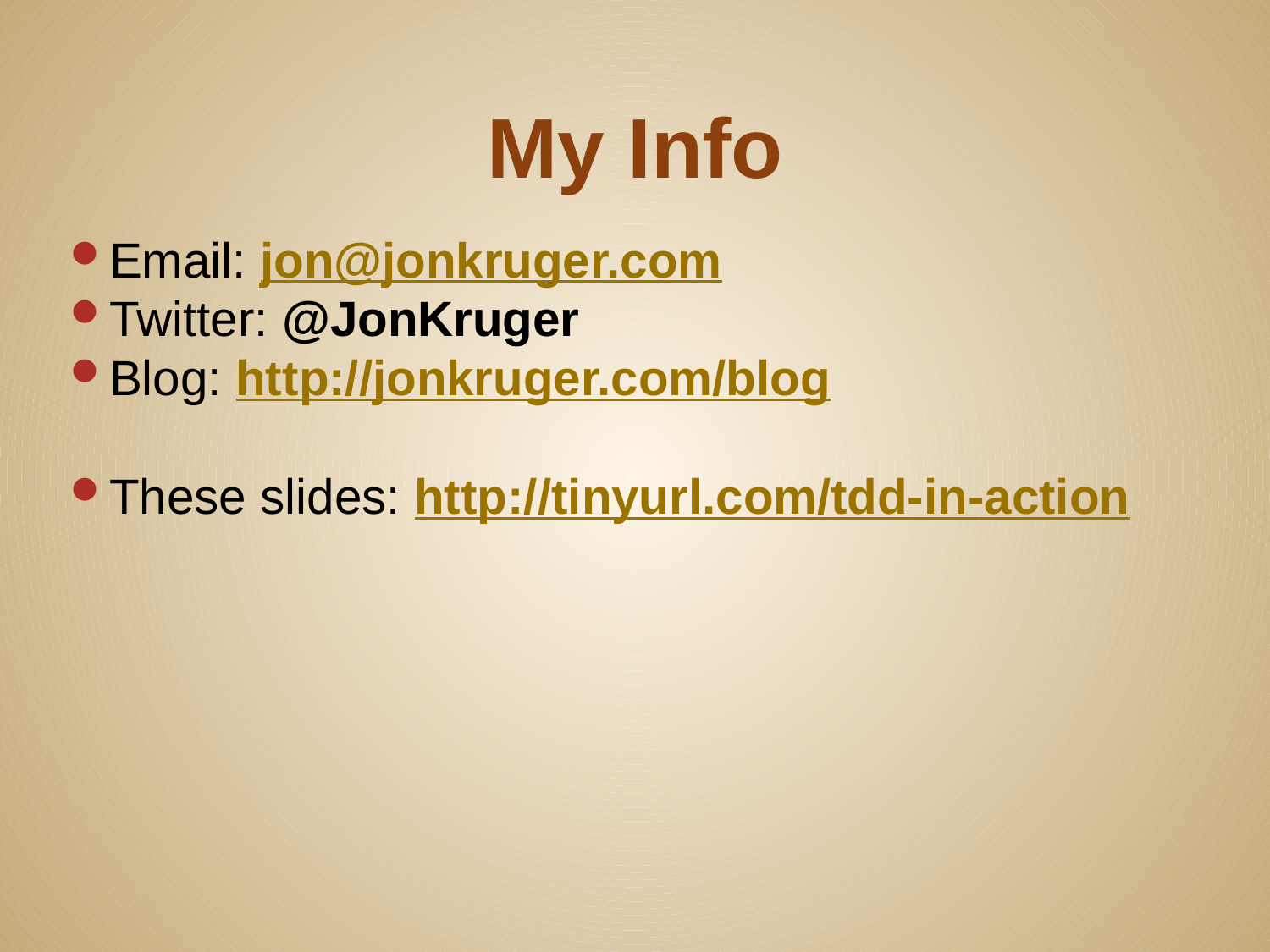

# My Info
Email: jon@jonkruger.com
Twitter: @JonKruger
Blog: http://jonkruger.com/blog

These slides: http://tinyurl.com/tdd-in-action